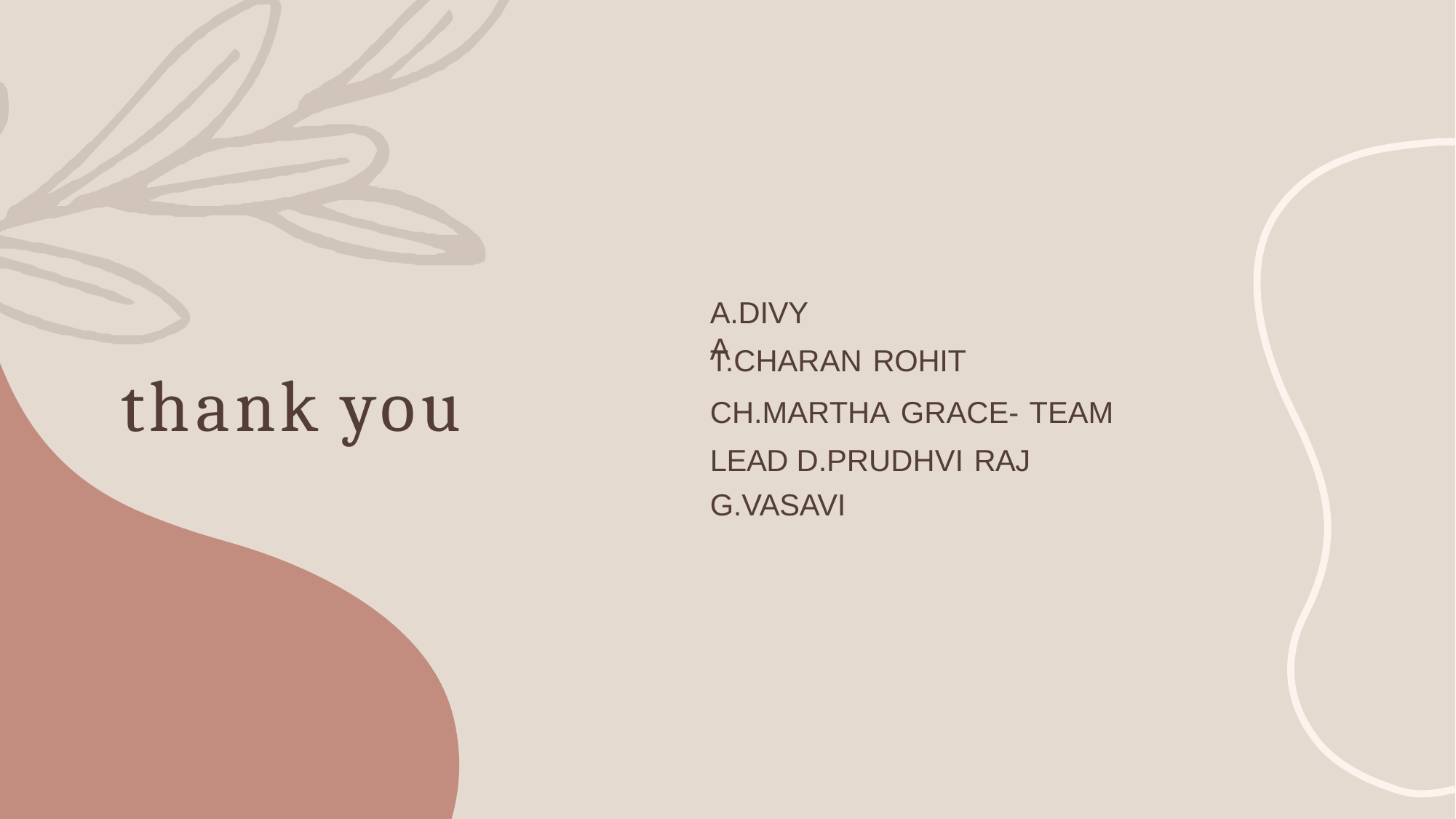

# A.DIVYA
T.CHARAN ROHIT
CH.MARTHA GRACE- TEAM LEAD D.PRUDHVI RAJ
G.VASAVI
thank you